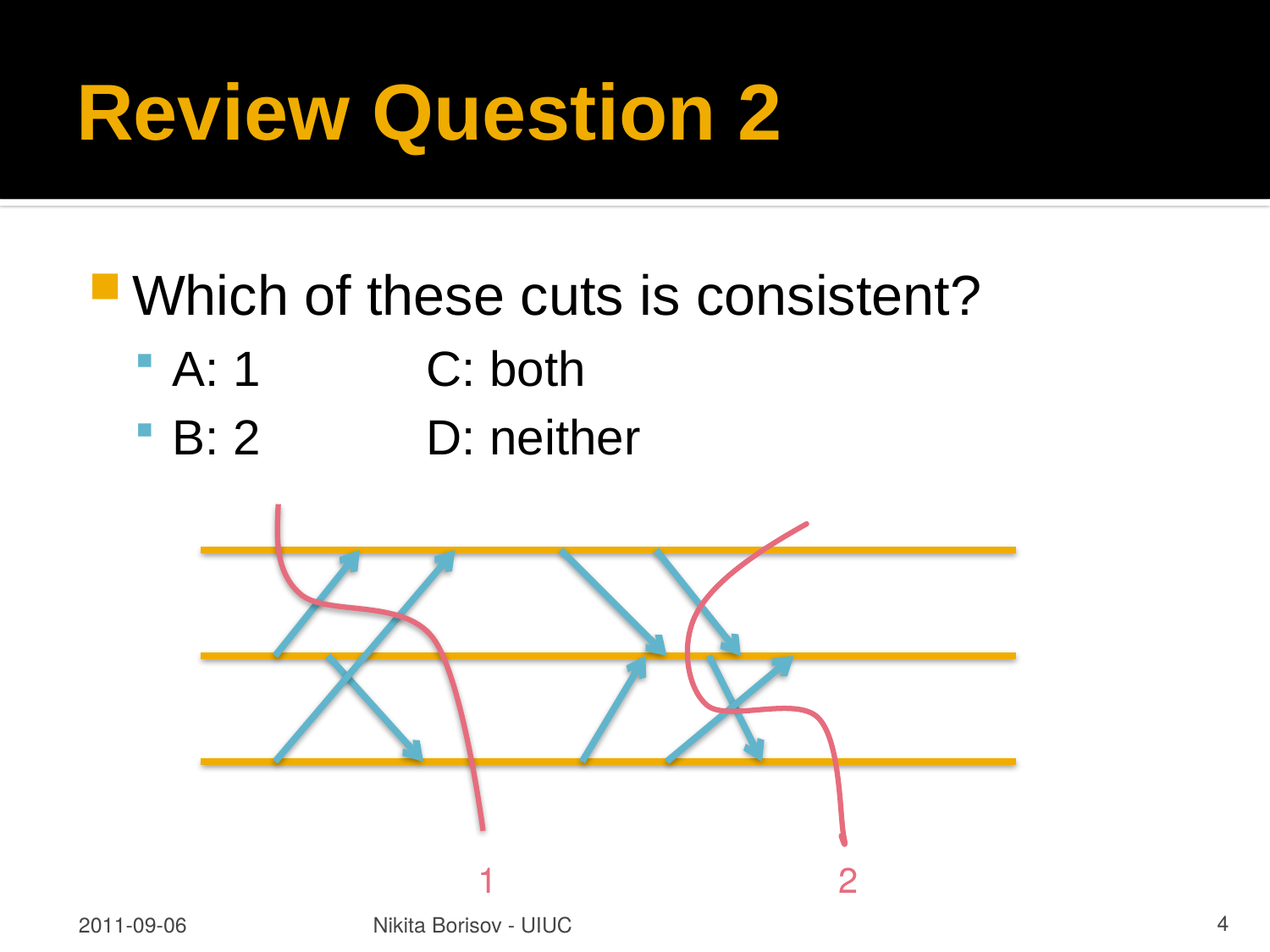

# Review Question 2
Which of these cuts is consistent?
A: 1		C: both
B: 2		D: neither

1
2
2011-09-06
Nikita Borisov - UIUC
4